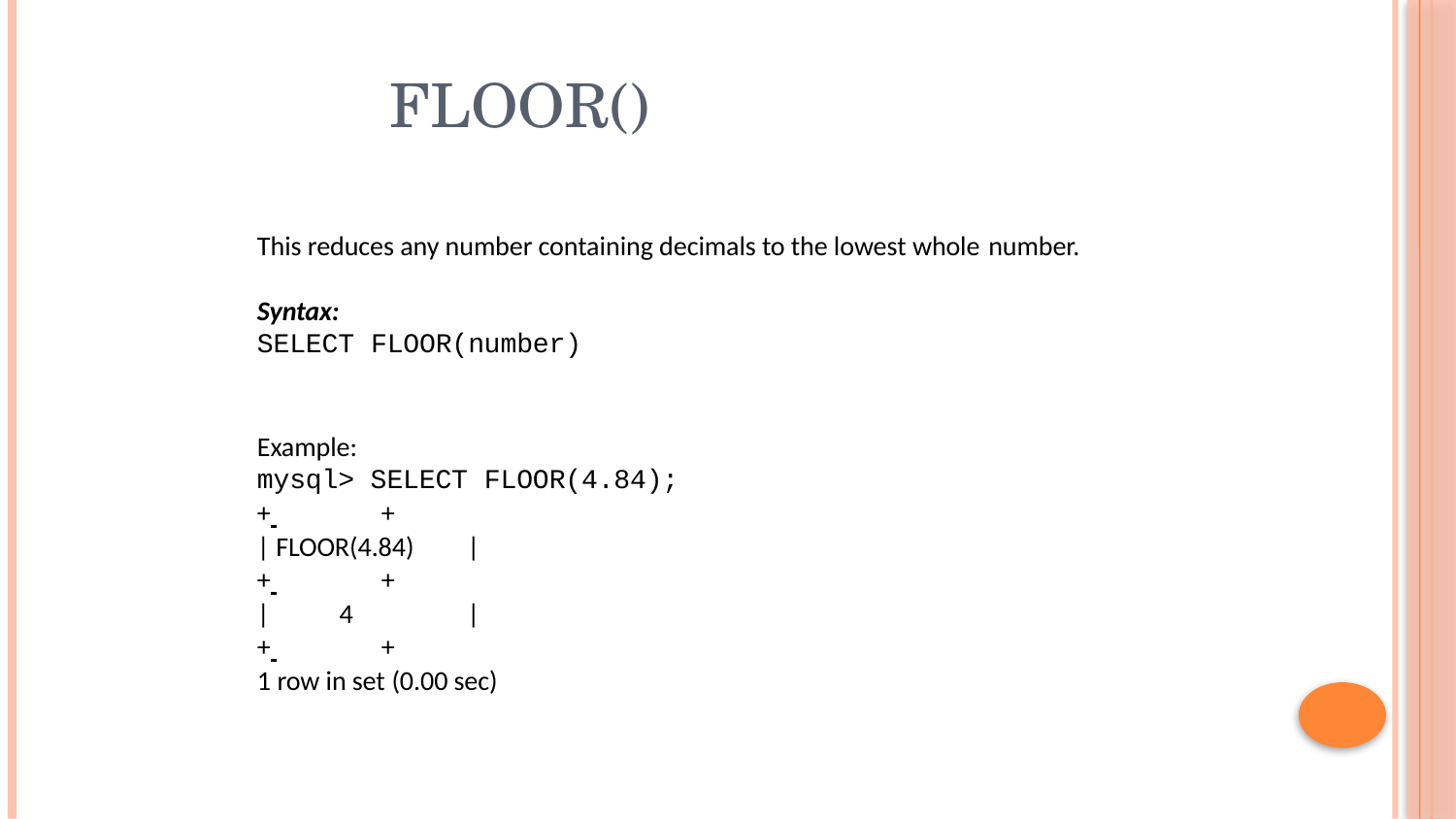

# FLOOR()
This reduces any number containing decimals to the lowest whole number.

Syntax:
SELECT FLOOR(number)

Example:
mysql> SELECT FLOOR(4.84);
+ 	+
| FLOOR(4.84)	|
+ 	+
|	4	|
+ 	+
1 row in set (0.00 sec)